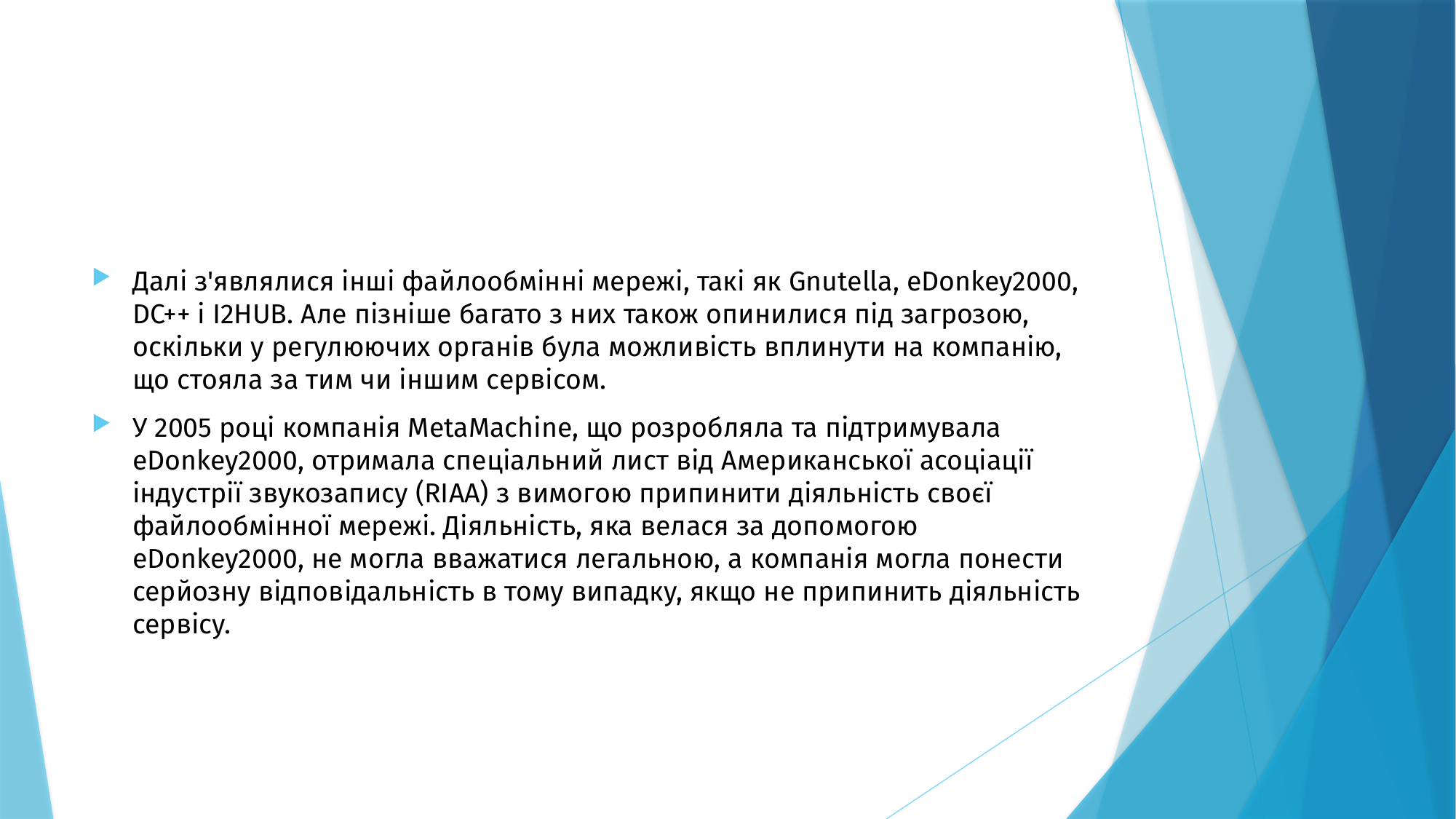

#
Далі з'являлися інші файлообмінні мережі, такі як Gnutella, eDonkey2000, DC++ і I2HUB. Але пізніше багато з них також опинилися під загрозою, оскільки у регулюючих органів була можливість вплинути на компанію, що стояла за тим чи іншим сервісом.
У 2005 році компанія MetaMachine, що розробляла та підтримувала eDonkey2000, отримала спеціальний лист від Американської асоціації індустрії звукозапису (RIAA) з вимогою припинити діяльність своєї файлообмінної мережі. Діяльність, яка велася за допомогою eDonkey2000, не могла вважатися легальною, а компанія могла понести серйозну відповідальність в тому випадку, якщо не припинить діяльність сервісу.